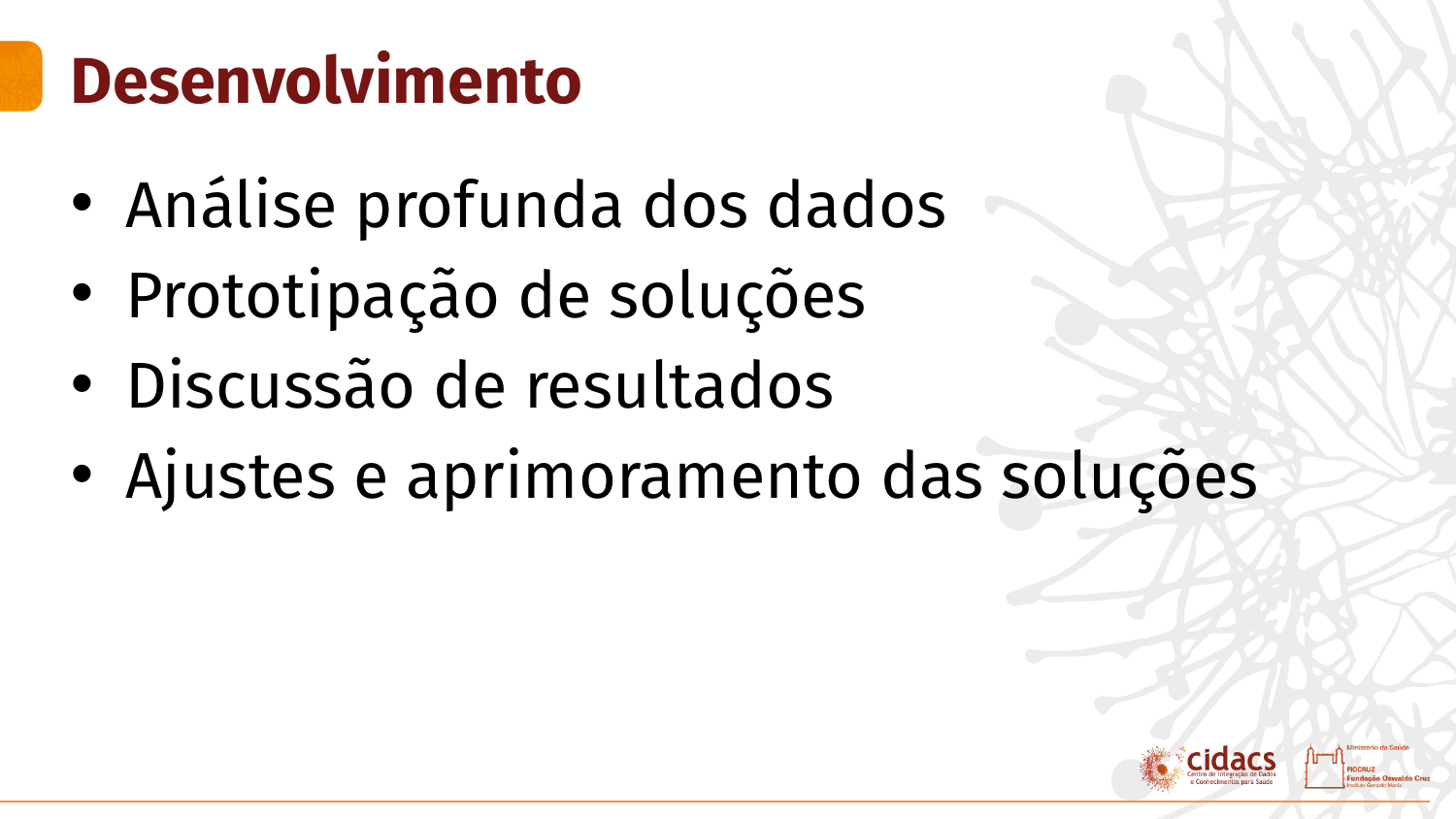

# Desenvolvimento
Análise profunda dos dados
Prototipação de soluções
Discussão de resultados
Ajustes e aprimoramento das soluções